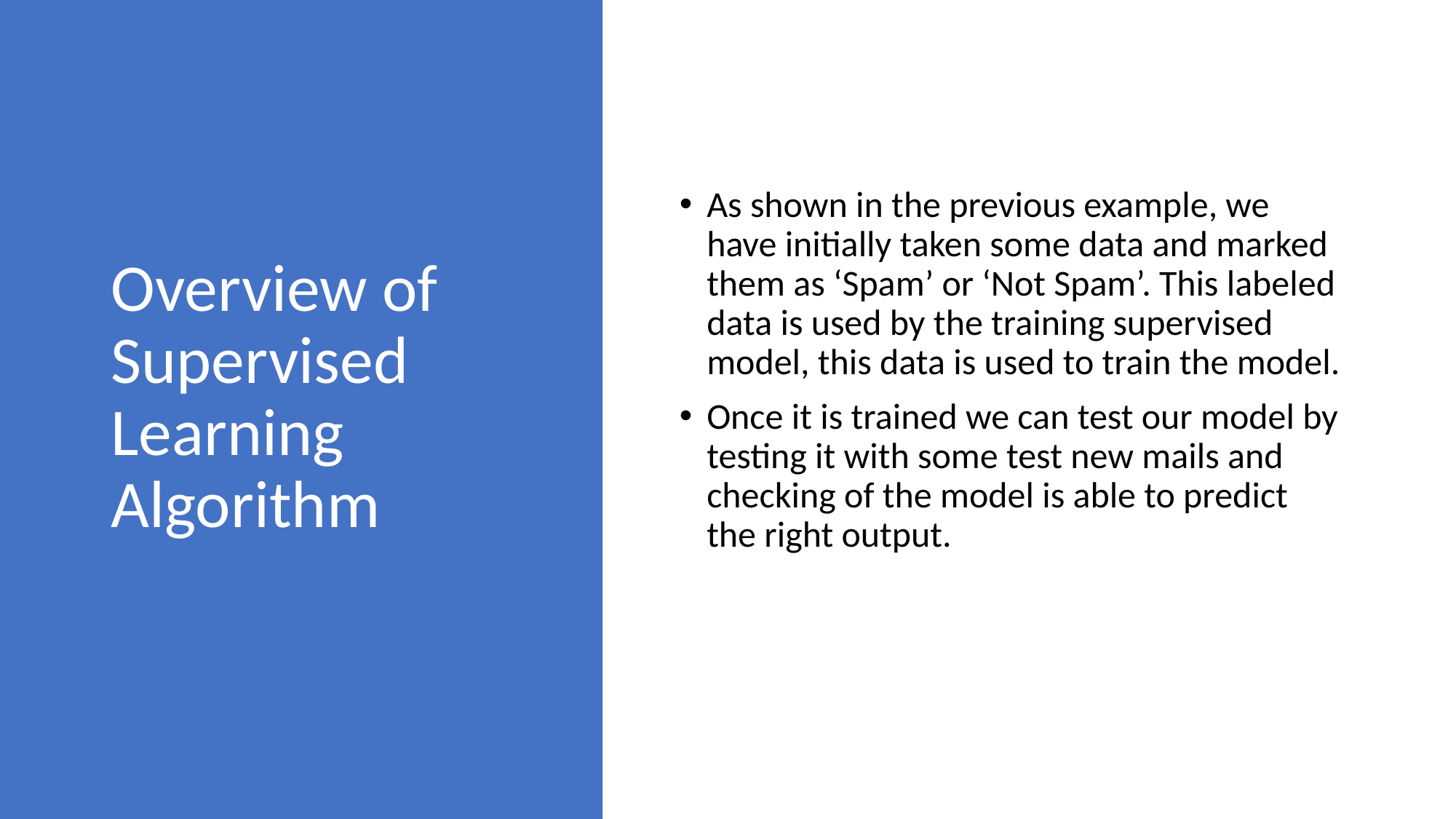

# Overview of Supervised Learning Algorithm
As shown in the previous example, we have initially taken some data and marked them as ‘Spam’ or ‘Not Spam’. This labeled data is used by the training supervised model, this data is used to train the model.
Once it is trained we can test our model by testing it with some test new mails and checking of the model is able to predict the right output.